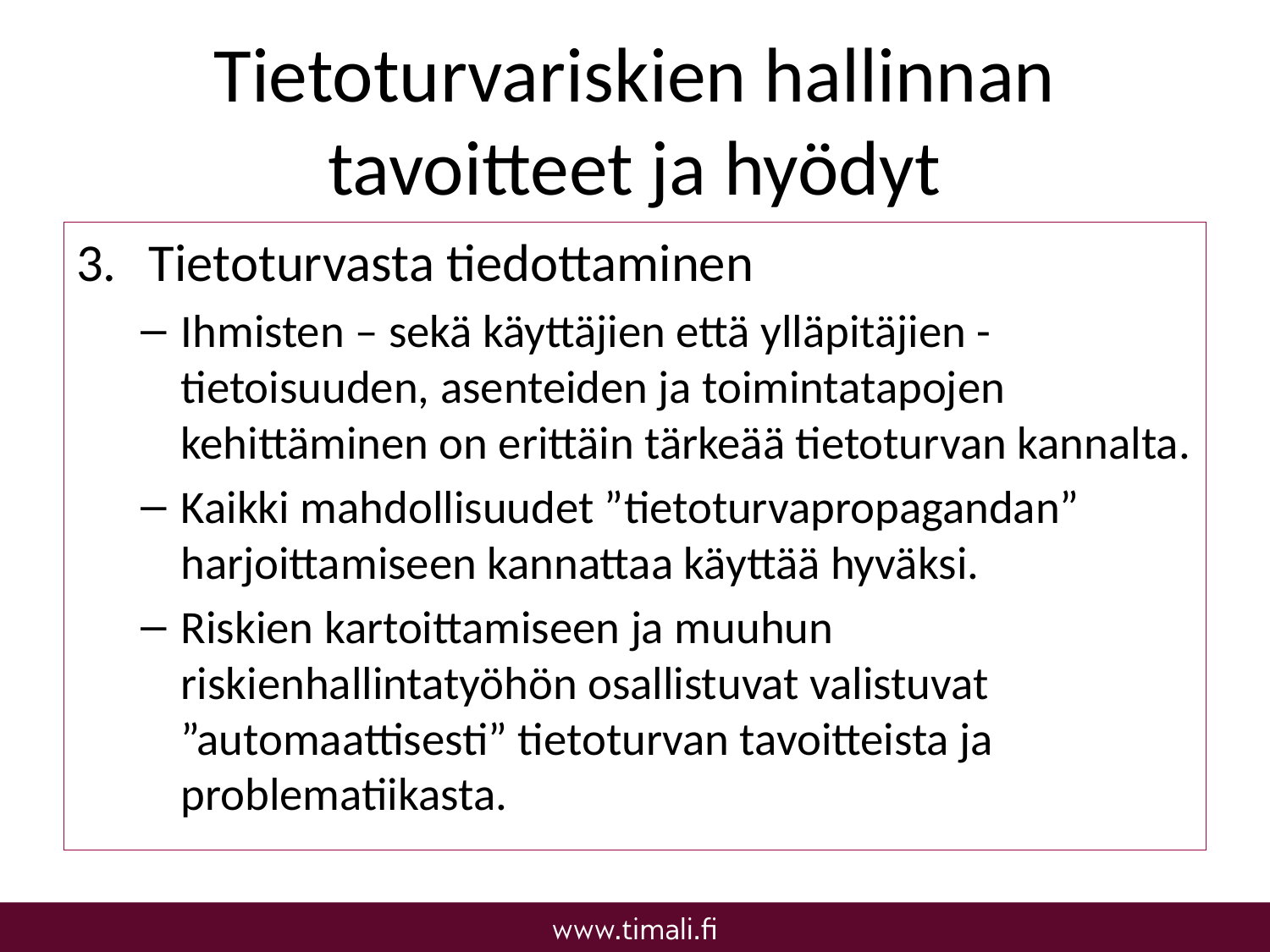

# Tietoturvariskien hallinnan tavoitteet ja hyödyt
Tietoturvasta tiedottaminen
Ihmisten – sekä käyttäjien että ylläpitäjien - tietoisuuden, asenteiden ja toimintatapojen kehittäminen on erittäin tärkeää tietoturvan kannalta.
Kaikki mahdollisuudet ”tietoturvapropagandan” harjoittamiseen kannattaa käyttää hyväksi.
Riskien kartoittamiseen ja muuhun riskienhallintatyöhön osallistuvat valistuvat ”automaattisesti” tietoturvan tavoitteista ja problematiikasta.